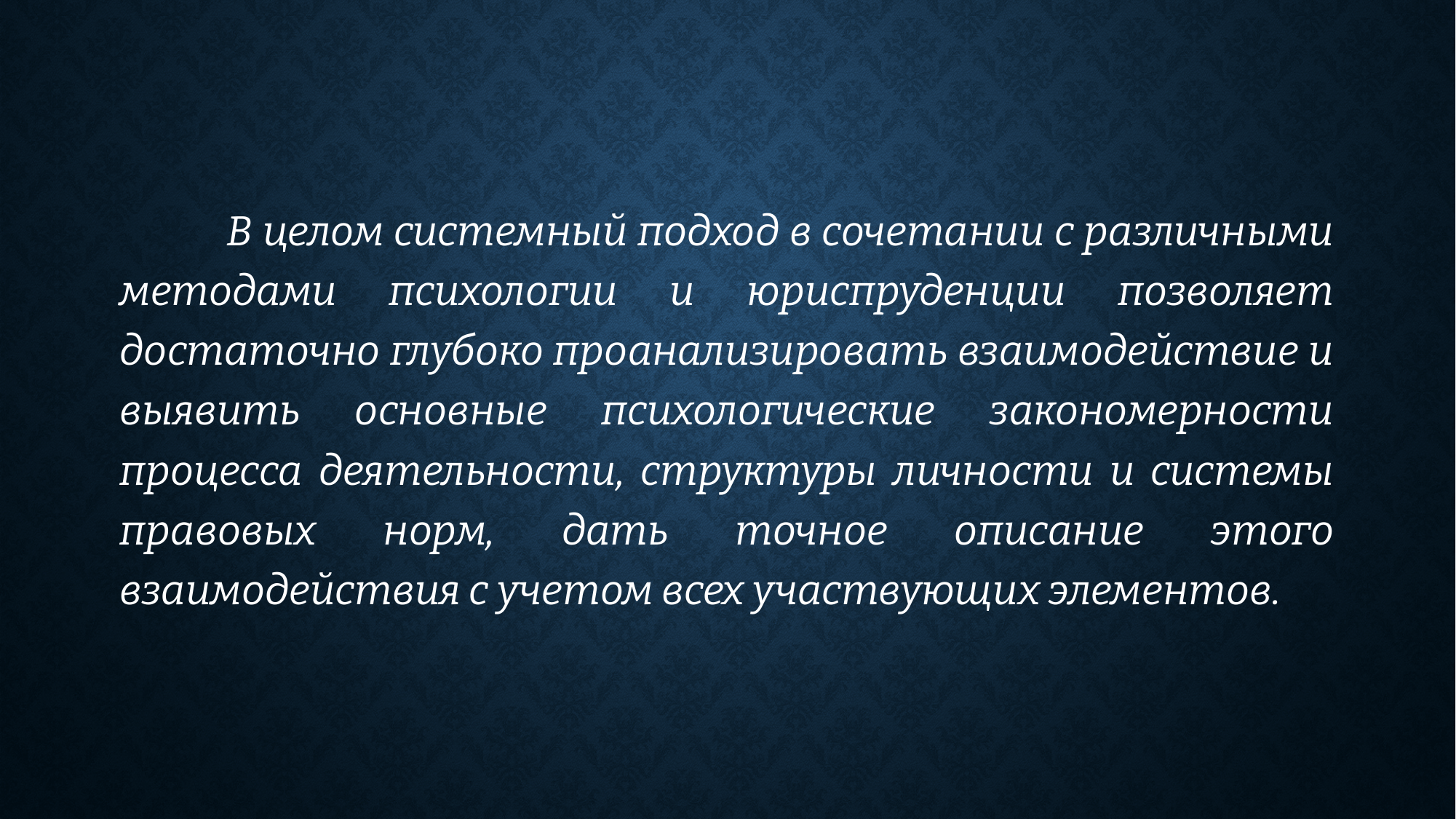

В целом системный подход в сочетании с различными методами психологии и юриспруденции позволяет достаточно глубоко проанализировать взаимодействие и выявить основные психологические закономерности процесса деятельности, структуры личности и системы правовых норм, дать точное описание этого взаимодействия с учетом всех участвующих элементов.